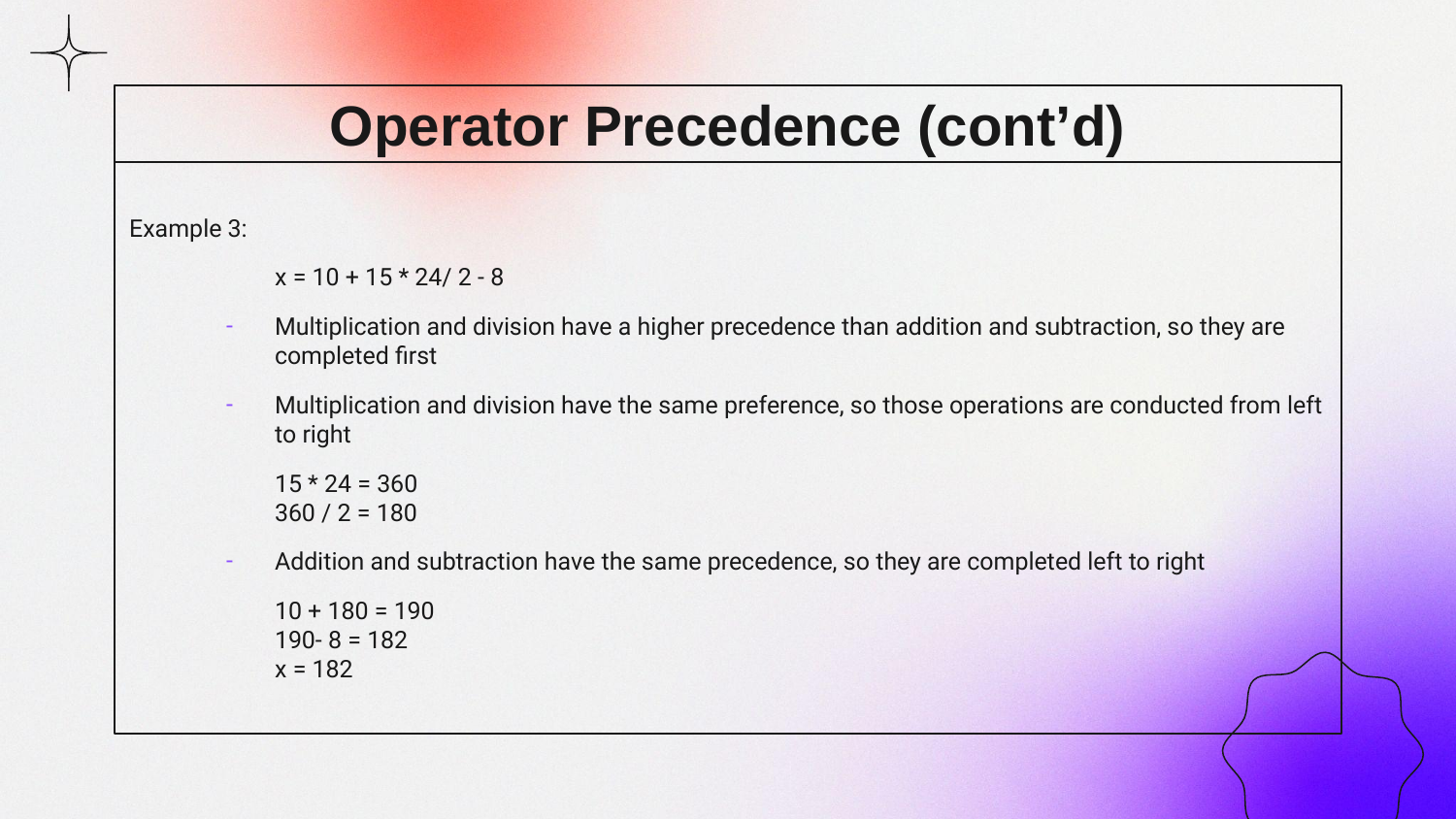

# Operator Precedence (cont’d)
Example 3:
	x = 10 + 15 * 24/ 2 - 8
Multiplication and division have a higher precedence than addition and subtraction, so they are completed first
Multiplication and division have the same preference, so those operations are conducted from left to right
15 * 24 = 360
360 / 2 = 180
Addition and subtraction have the same precedence, so they are completed left to right
10 + 180 = 190
190- 8 = 182
x = 182